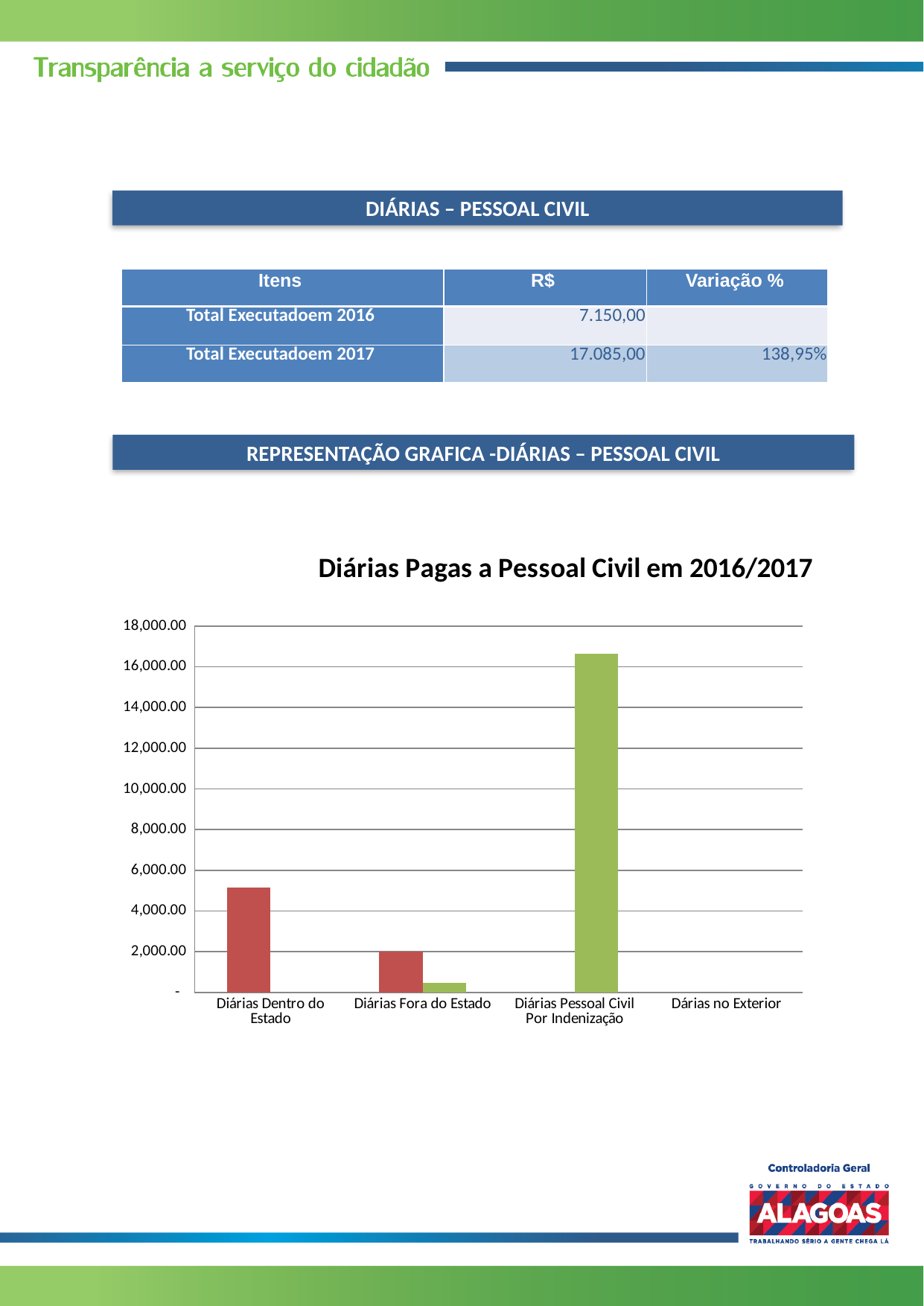

DIÁRIAS – PESSOAL CIVIL
| Itens | R$ | Variação % |
| --- | --- | --- |
| Total Executadoem 2016 | 7.150,00 |  |
| Total Executadoem 2017 | 17.085,00 | 138,95% |
REPRESENTAÇÃO GRAFICA -DIÁRIAS – PESSOAL CIVIL

### Chart: Diárias Pagas a Pessoal Civil em 2016/2017

| Category |  |  |
|---|---|---|
| Diárias Dentro do Estado | 5155.0 | None |
| Diárias Fora do Estado | 1995.0 | 455.0 |
| Diárias Pessoal Civil Por Indenização | None | 16630.0 |
| Dárias no Exterior | 0.0 | 0.0 |